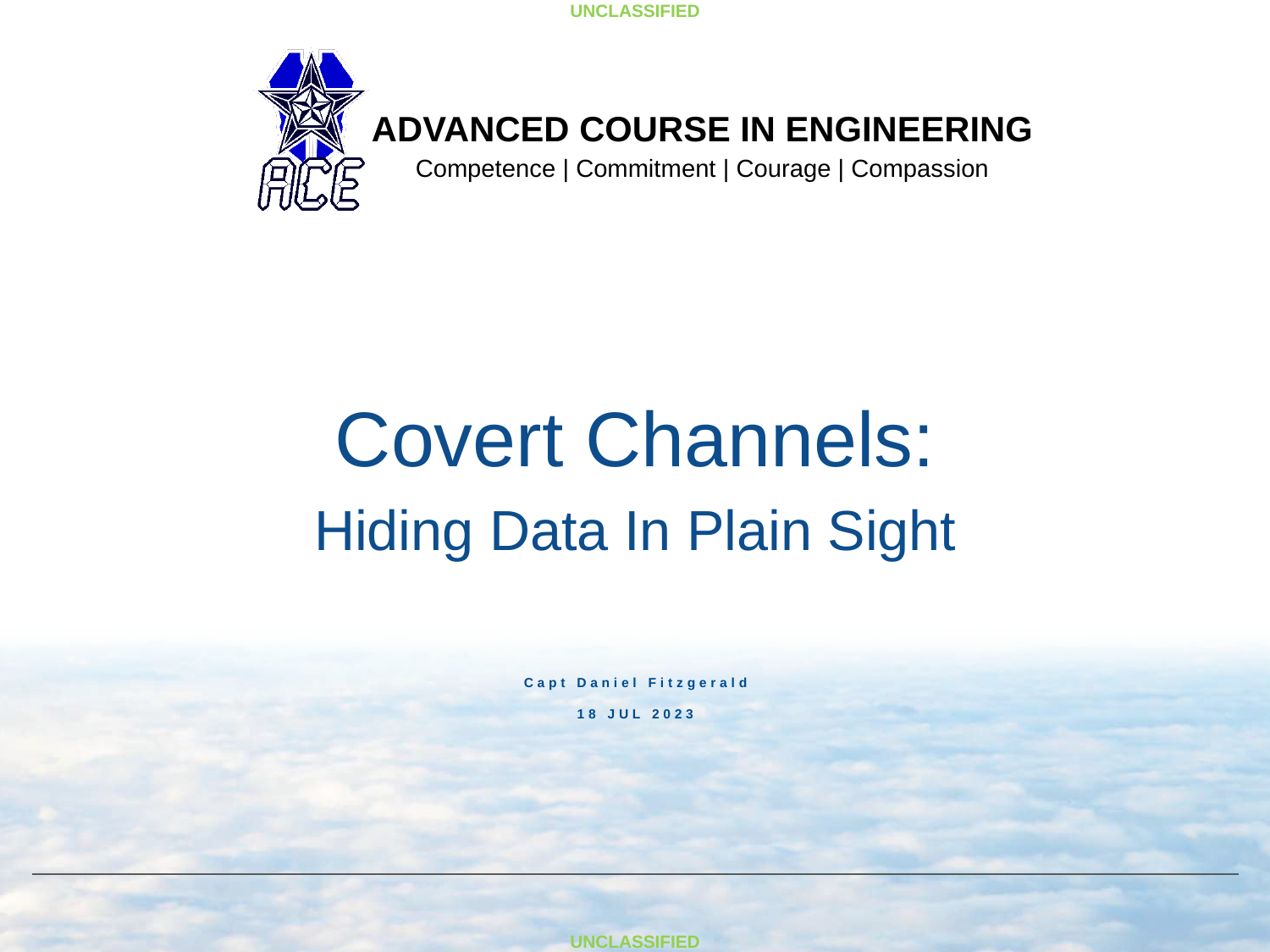

Covert Channels:
Hiding Data In Plain Sight
Capt Daniel Fitzgerald
18 JUL 2023